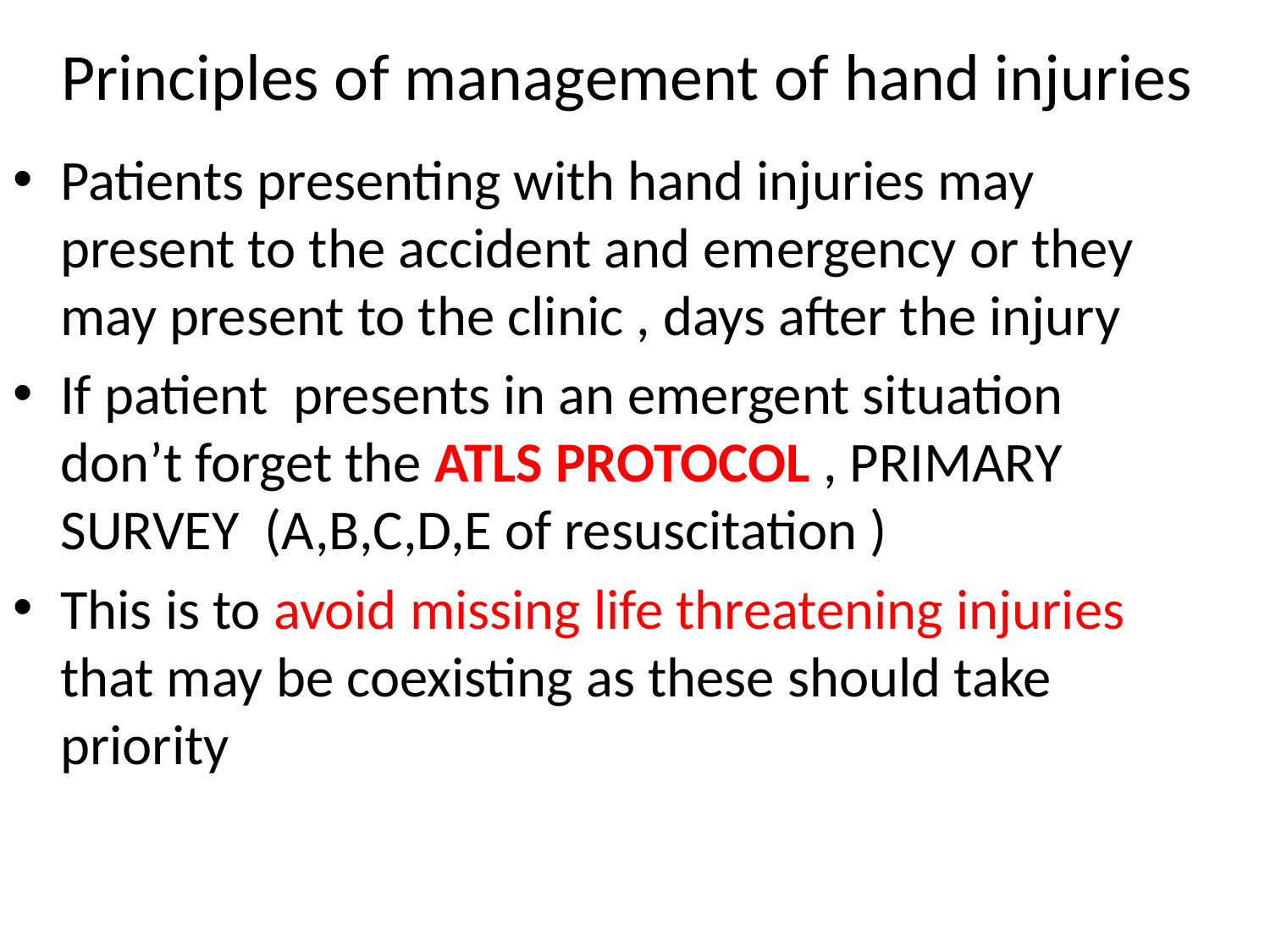

# Principles of management of hand injuries
Patients presenting with hand injuries may present to the accident and emergency or they may present to the clinic , days after the injury
If patient  presents in an emergent situation don’t forget the ATLS PROTOCOL , PRIMARY SURVEY  (A,B,C,D,E of resuscitation )
This is to avoid missing life threatening injuries that may be coexisting as these should take priority